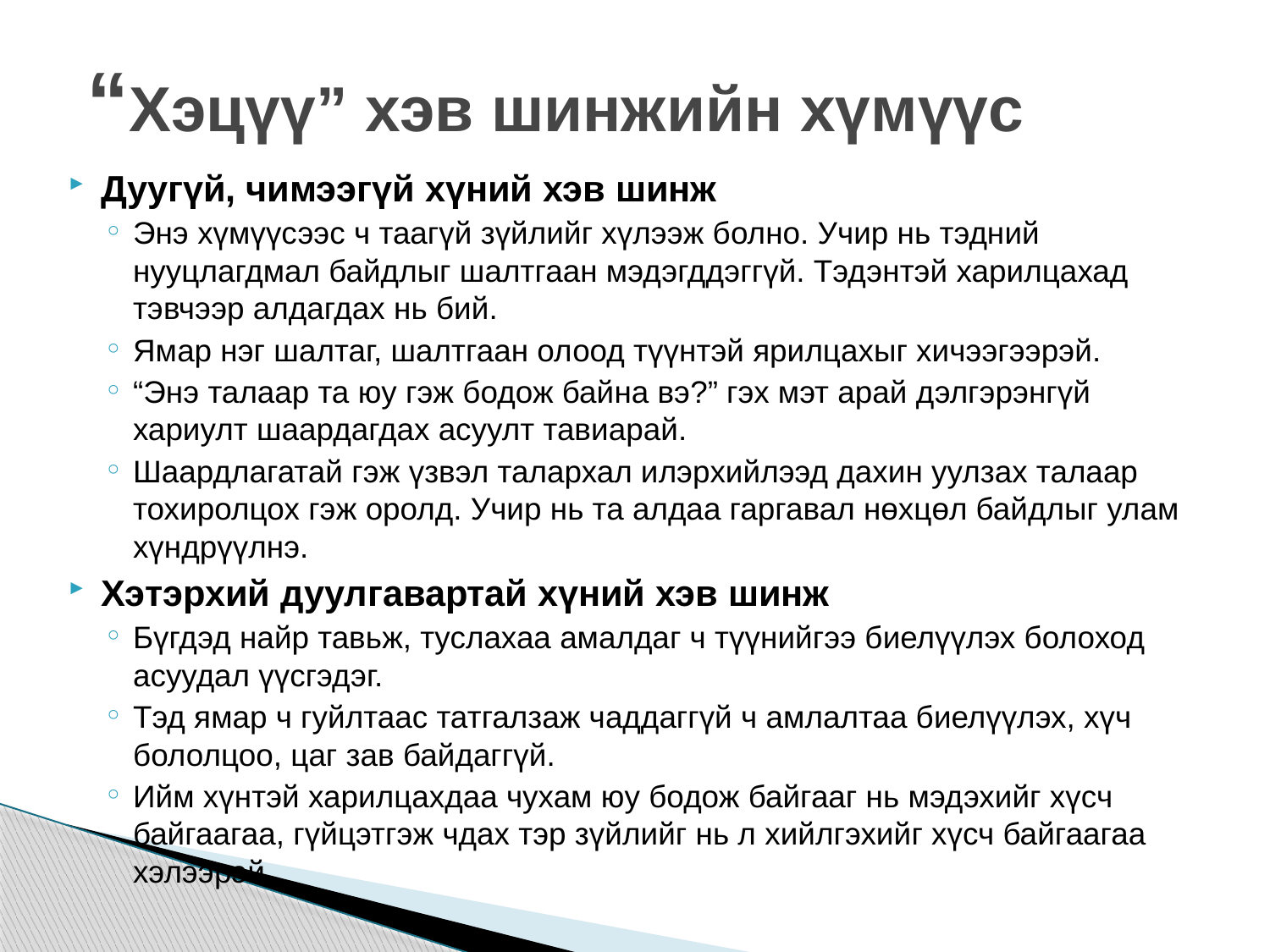

# “Хэцүү” хэв шинжийн хүмүүс
Дуугүй, чимээгүй хүний хэв шинж
Энэ хүмүүсээс ч таагүй зүйлийг хүлээж болно. Учир нь тэдний нууцлагдмал байдлыг шалтгаан мэдэгддэггүй. Тэдэнтэй харилцахад тэвчээр алдагдах нь бий.
Ямар нэг шалтаг, шалтгаан олоод түүнтэй ярилцахыг хичээгээрэй.
“Энэ талаар та юу гэж бодож байна вэ?” гэх мэт арай дэлгэрэнгүй хариулт шаардагдах асуулт тавиарай.
Шаардлагатай гэж үзвэл талархал илэрхийлээд дахин уулзах талаар тохиролцох гэж оролд. Учир нь та алдаа гаргавал нөхцөл байдлыг улам хүндрүүлнэ.
Хэтэрхий дуулгавартай хүний хэв шинж
Бүгдэд найр тавьж, туслахаа амалдаг ч түүнийгээ биелүүлэх болоход асуудал үүсгэдэг.
Тэд ямар ч гуйлтаас татгалзаж чаддаггүй ч амлалтаа биелүүлэх, хүч бололцоо, цаг зав байдаггүй.
Ийм хүнтэй харилцахдаа чухам юу бодож байгааг нь мэдэхийг хүсч байгаагаа, гүйцэтгэж чдах тэр зүйлийг нь л хийлгэхийг хүсч байгаагаа хэлээрэй.